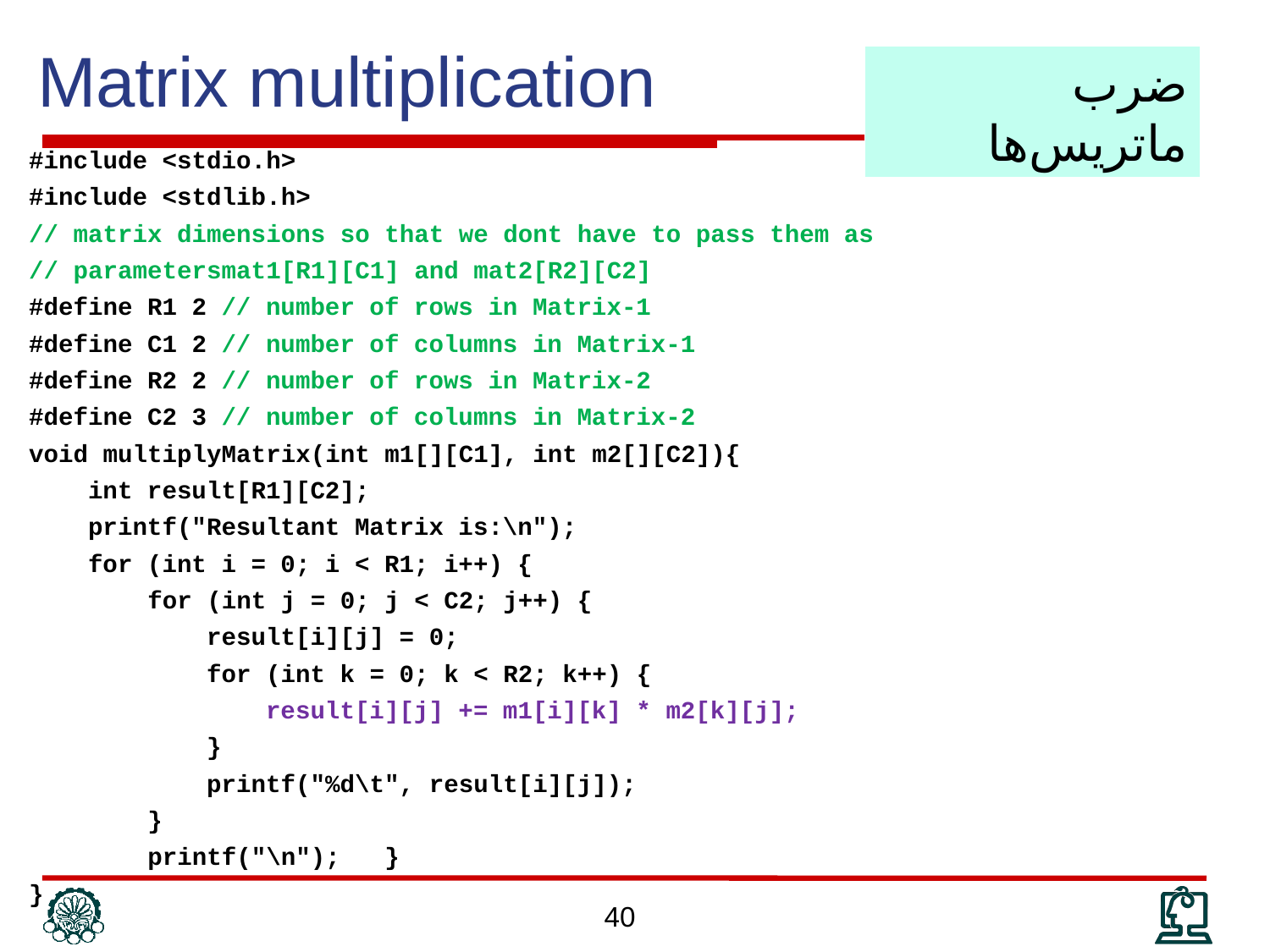

# Matrix multiplication
ضرب ماتریس‌ها
#include <stdio.h>
#include <stdlib.h>
// matrix dimensions so that we dont have to pass them as
// parametersmat1[R1][C1] and mat2[R2][C2]
#define R1 2 // number of rows in Matrix-1
#define C1 2 // number of columns in Matrix-1
#define R2 2 // number of rows in Matrix-2
#define C2 3 // number of columns in Matrix-2
void multiplyMatrix(int m1[][C1], int m2[][C2]){
    int result[R1][C2];
    printf("Resultant Matrix is:\n");
    for (int i = 0; i < R1; i++) {
        for (int j = 0; j < C2; j++) {
            result[i][j] = 0;
            for (int k = 0; k < R2; k++) {
                result[i][j] += m1[i][k] * m2[k][j];
            }
            printf("%d\t", result[i][j]);
        }
        printf("\n");   }
}
40